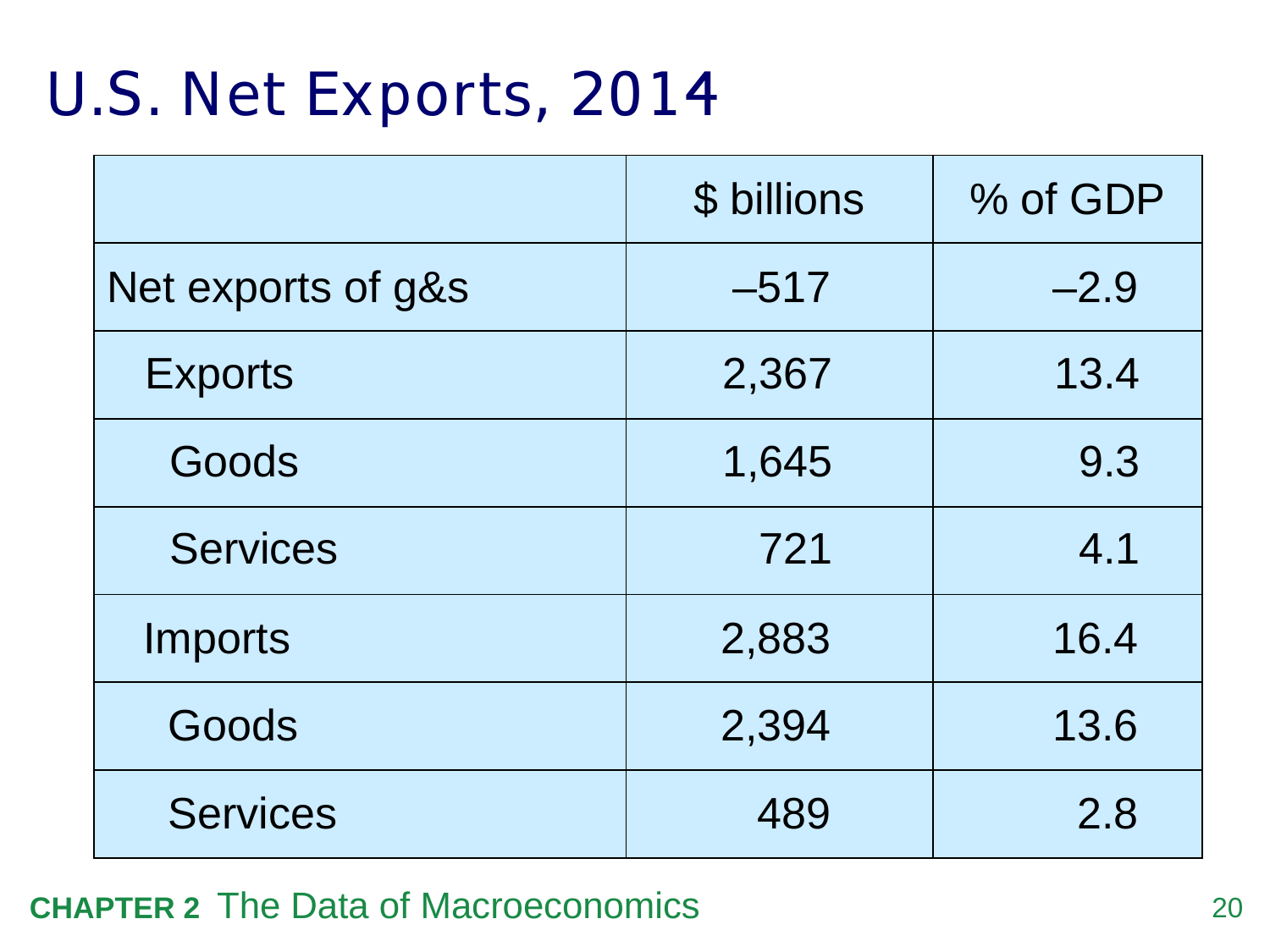

U.S. Net Exports, 2014
|  | $ billions | % of GDP |
| --- | --- | --- |
| Net exports of g&s | –517 | –2.9 |
|  |  |  |
|  |  |  |
|  |  |  |
|  |  |  |
|  |  |  |
|  |  |  |
| Exports | 2,367 | 13.4 |
| --- | --- | --- |
| Goods | 1,645 | 9.3 |
| Services | 721 | 4.1 |
| Imports | 2,883 | 16.4 |
| --- | --- | --- |
| Goods | 2,394 | 13.6 |
| Services | 489 | 2.8 |